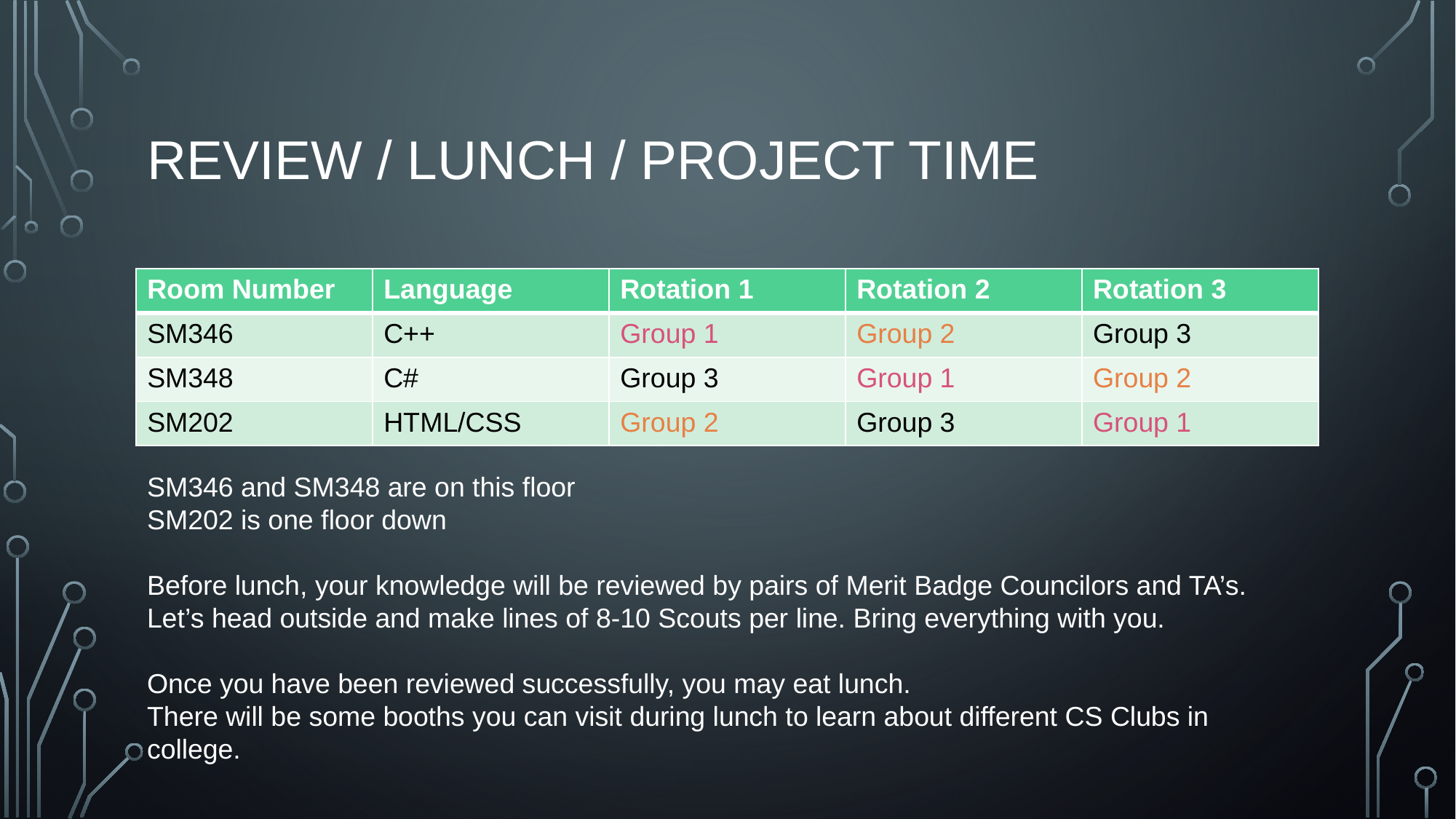

# Review / Lunch / Project Time
| Room Number | Language | Rotation 1 | Rotation 2 | Rotation 3 |
| --- | --- | --- | --- | --- |
| SM346 | C++ | Group 1 | Group 2 | Group 3 |
| SM348 | C# | Group 3 | Group 1 | Group 2 |
| SM202 | HTML/CSS | Group 2 | Group 3 | Group 1 |
SM346 and SM348 are on this floor
SM202 is one floor down

Before lunch, your knowledge will be reviewed by pairs of Merit Badge Councilors and TA’s.
Let’s head outside and make lines of 8-10 Scouts per line. Bring everything with you.

Once you have been reviewed successfully, you may eat lunch.
There will be some booths you can visit during lunch to learn about different CS Clubs in college.